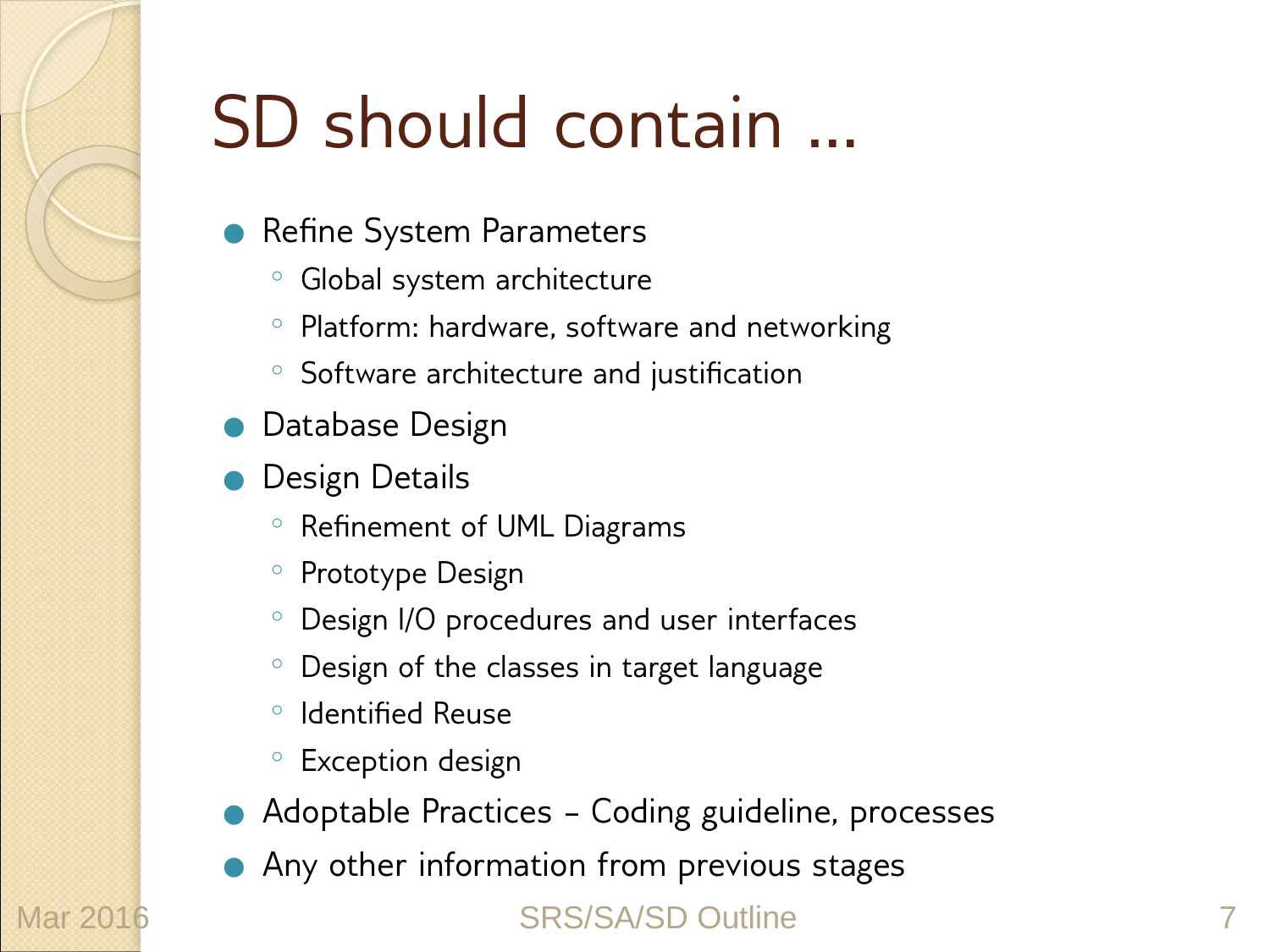

# SD should contain …
Refine System Parameters
Global system architecture
Platform: hardware, software and networking
Software architecture and justification
Database Design
Design Details
Refinement of UML Diagrams
Prototype Design
Design I/O procedures and user interfaces
Design of the classes in target language
Identified Reuse
Exception design
Adoptable Practices – Coding guideline, processes
Any other information from previous stages
Mar 2016
SRS/SA/SD Outline
7